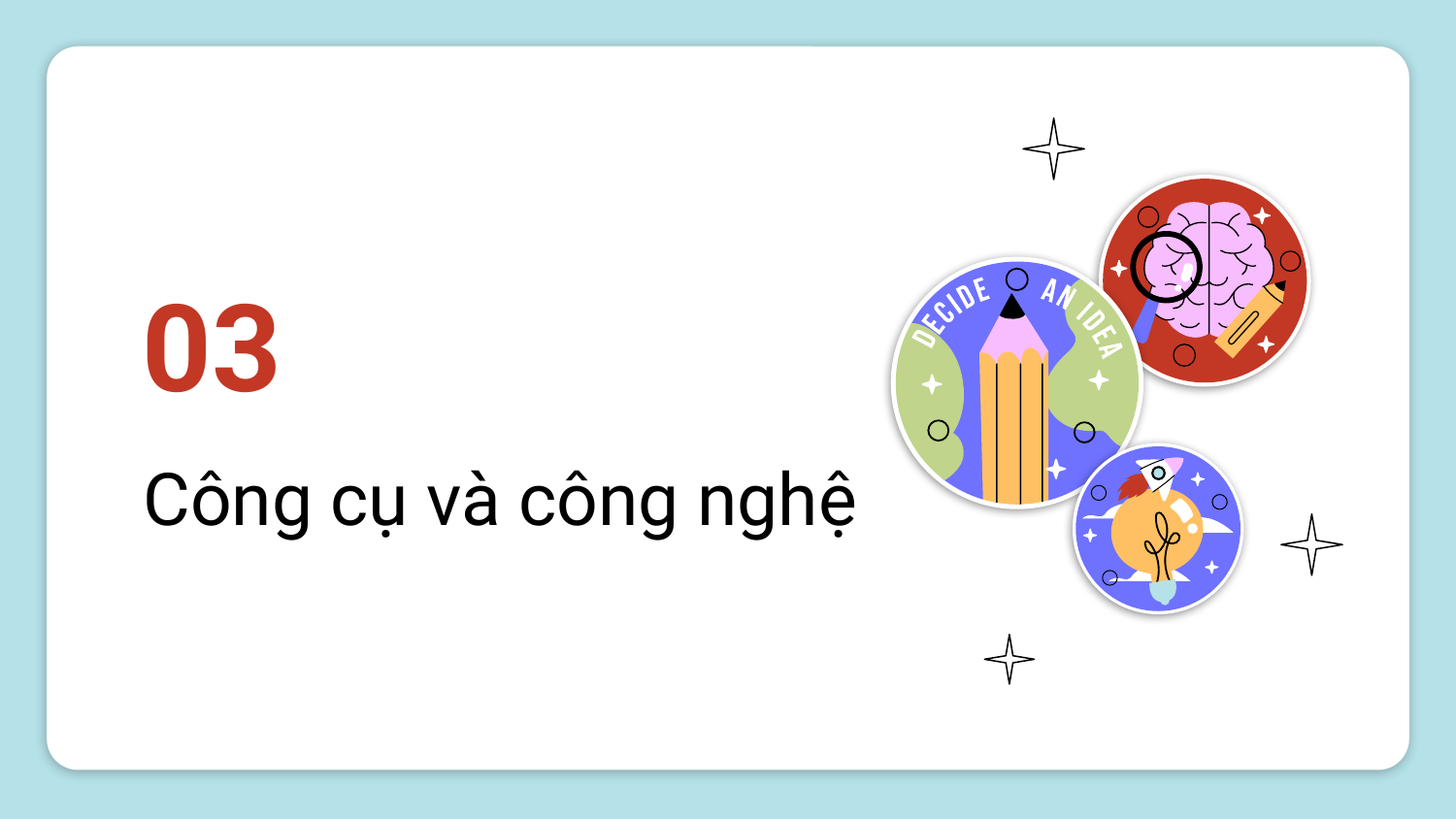

03
# Công cụ và công nghệ